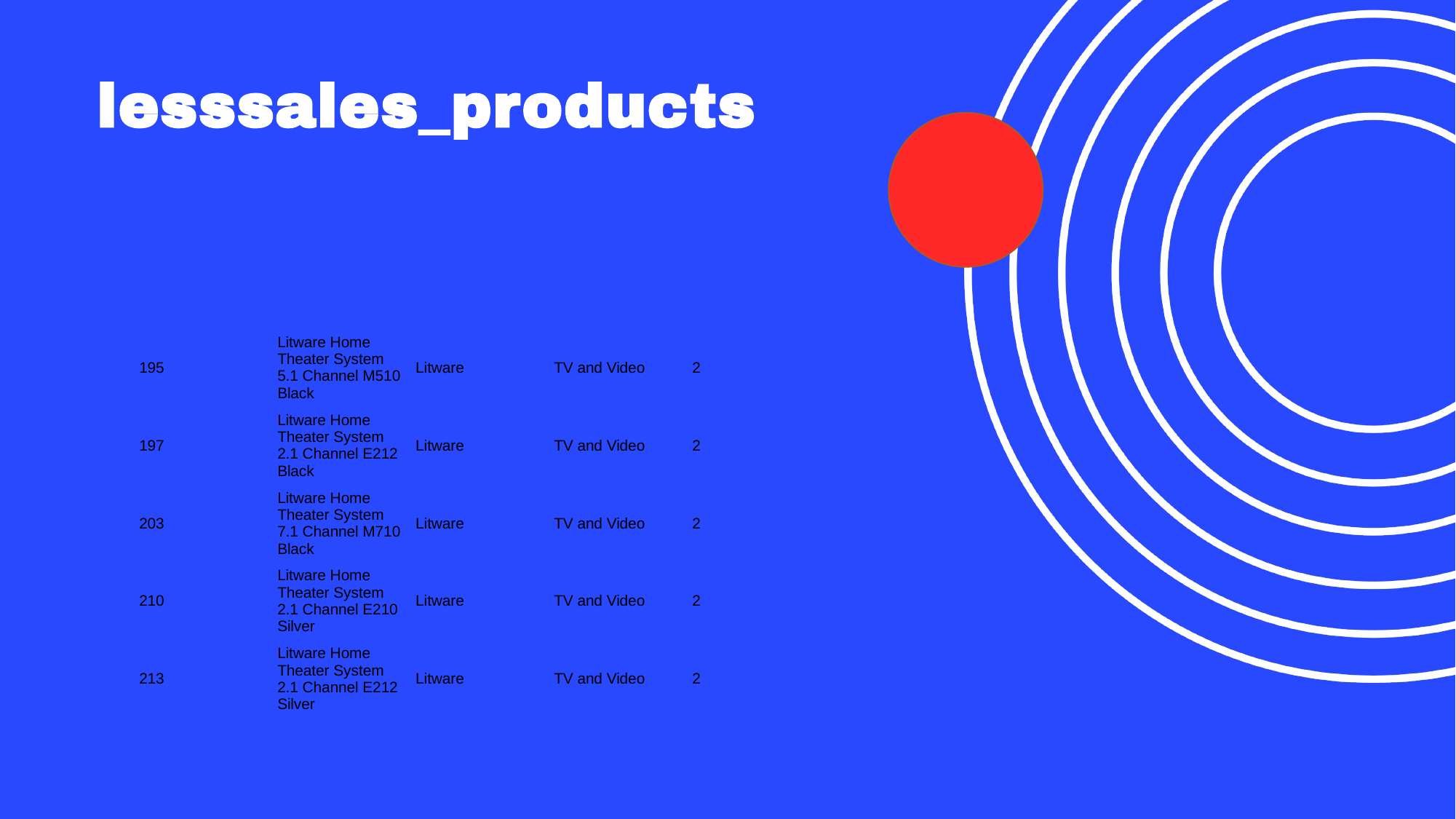

# lesssales_products
| 195 | Litware Home Theater System 5.1 Channel M510 Black | Litware | TV and Video | 2 |
| --- | --- | --- | --- | --- |
| 197 | Litware Home Theater System 2.1 Channel E212 Black | Litware | TV and Video | 2 |
| 203 | Litware Home Theater System 7.1 Channel M710 Black | Litware | TV and Video | 2 |
| 210 | Litware Home Theater System 2.1 Channel E210 Silver | Litware | TV and Video | 2 |
| 213 | Litware Home Theater System 2.1 Channel E212 Silver | Litware | TV and Video | 2 |